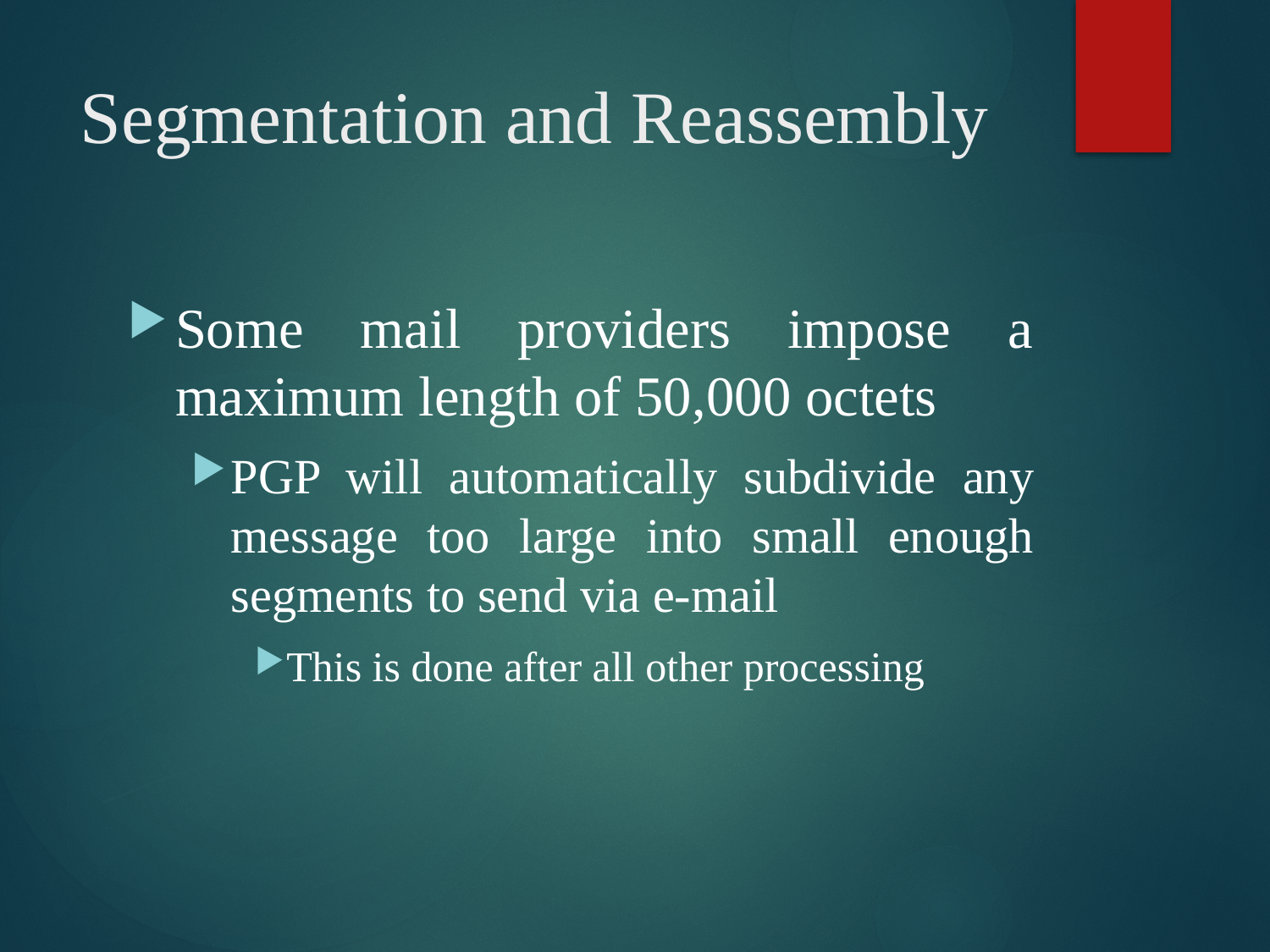

# Segmentation and Reassembly
Some mail providers impose a maximum length of 50,000 octets
PGP will automatically subdivide any message too large into small enough segments to send via e-mail
This is done after all other processing